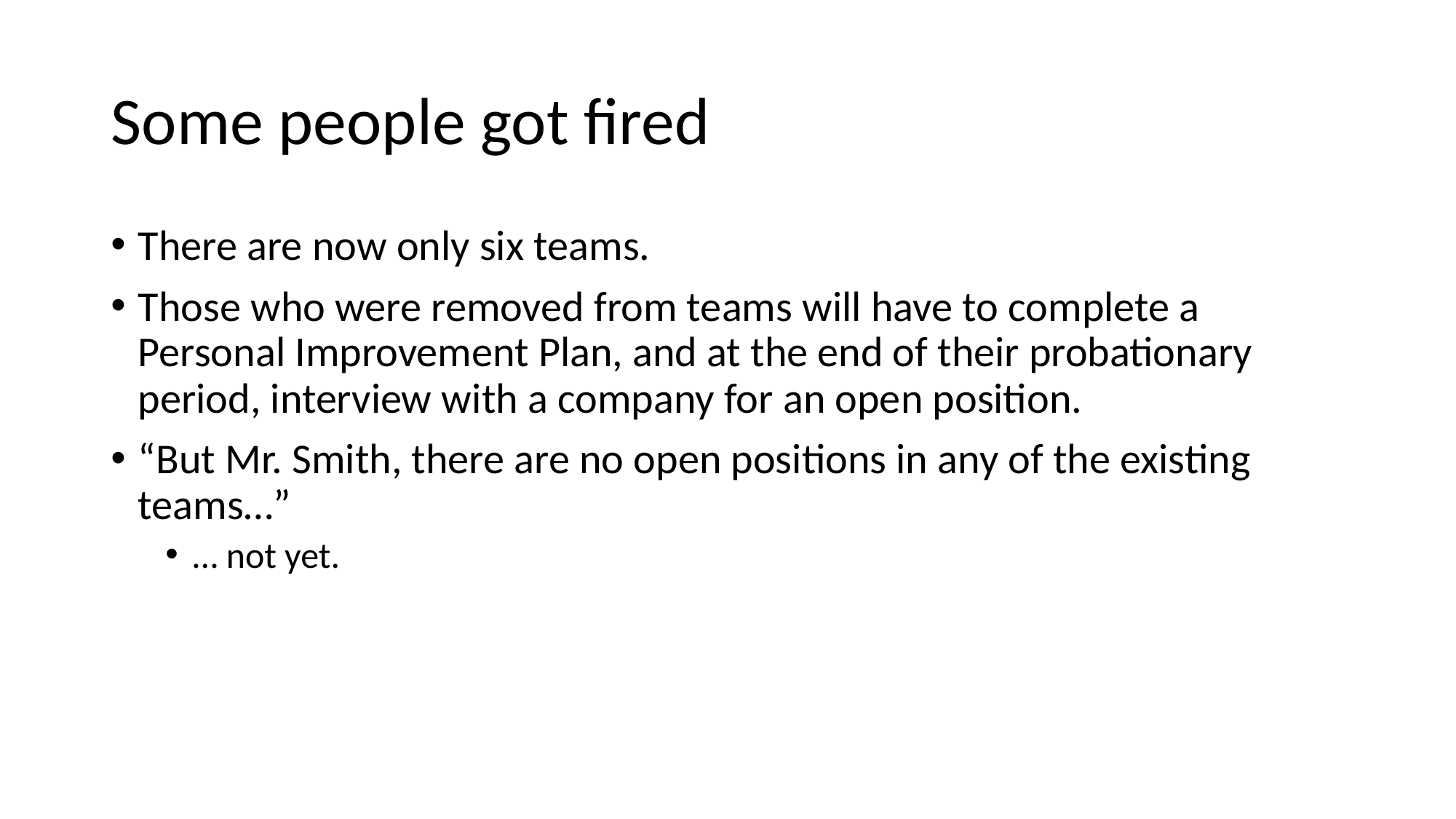

# Some people got fired
There are now only six teams.
Those who were removed from teams will have to complete a Personal Improvement Plan, and at the end of their probationary period, interview with a company for an open position.
“But Mr. Smith, there are no open positions in any of the existing teams…”
… not yet.